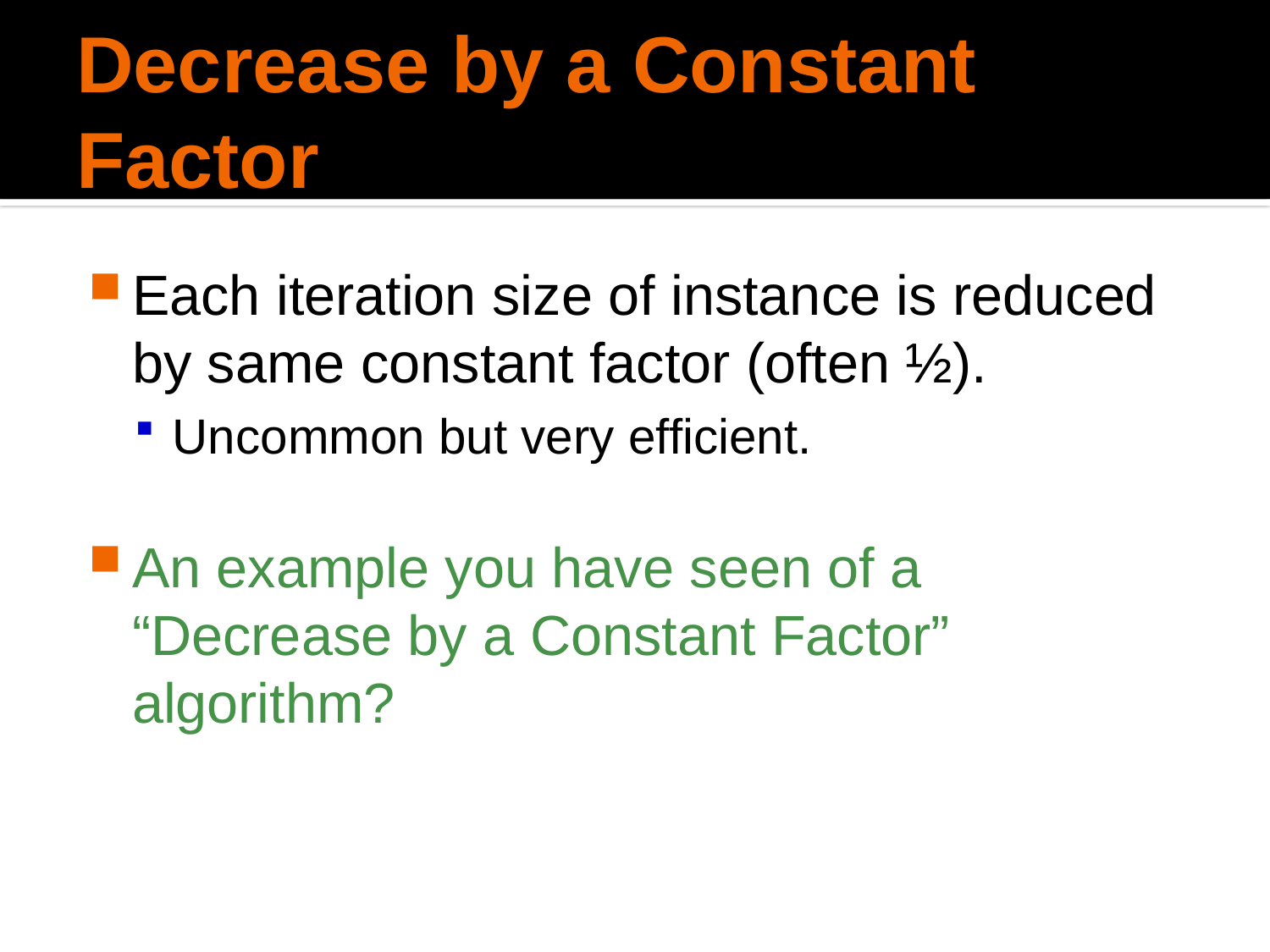

# Decrease by a Constant Factor
Each iteration size of instance is reduced by same constant factor (often ½).
Uncommon but very efficient.

An example you have seen of a “Decrease by a Constant Factor” algorithm?